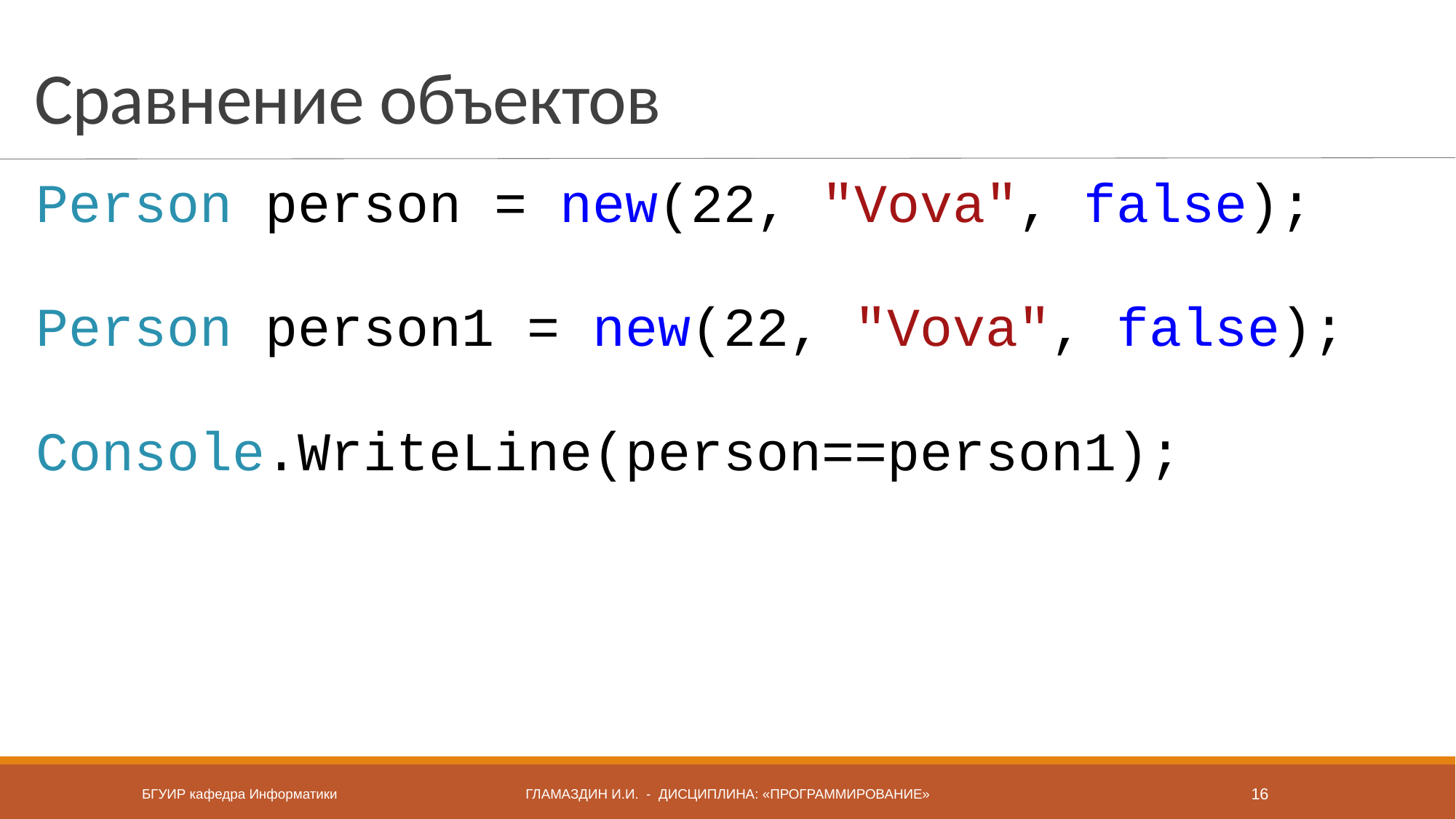

# Сравнение объектов
Person person = new(22, "Vova", false);

Person person1 = new(22, "Vova", false);

Console.WriteLine(person==person1);
БГУИР кафедра Информатики
Гламаздин и.и.  -  дисциплина: «Программирование»
16